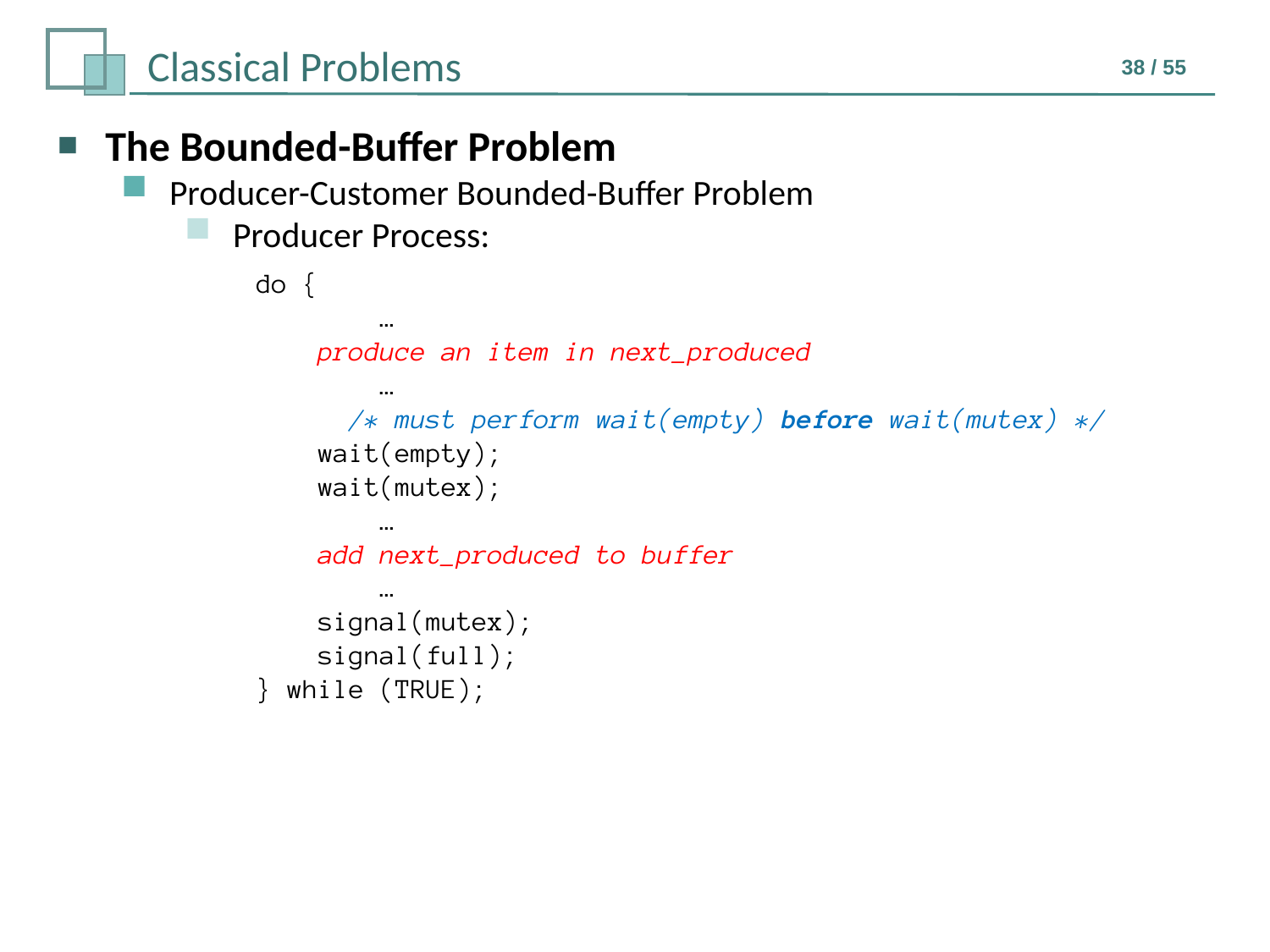

The Bounded-Buffer Problem
Producer-Customer Bounded-Buffer Problem
Producer Process:
do {
        …
    produce an item in next_produced
        …
      /* must perform wait(empty) before wait(mutex) */
    wait(empty);
    wait(mutex);
        …
    add next_produced to buffer
        …
    signal(mutex);
    signal(full);
} while (TRUE);